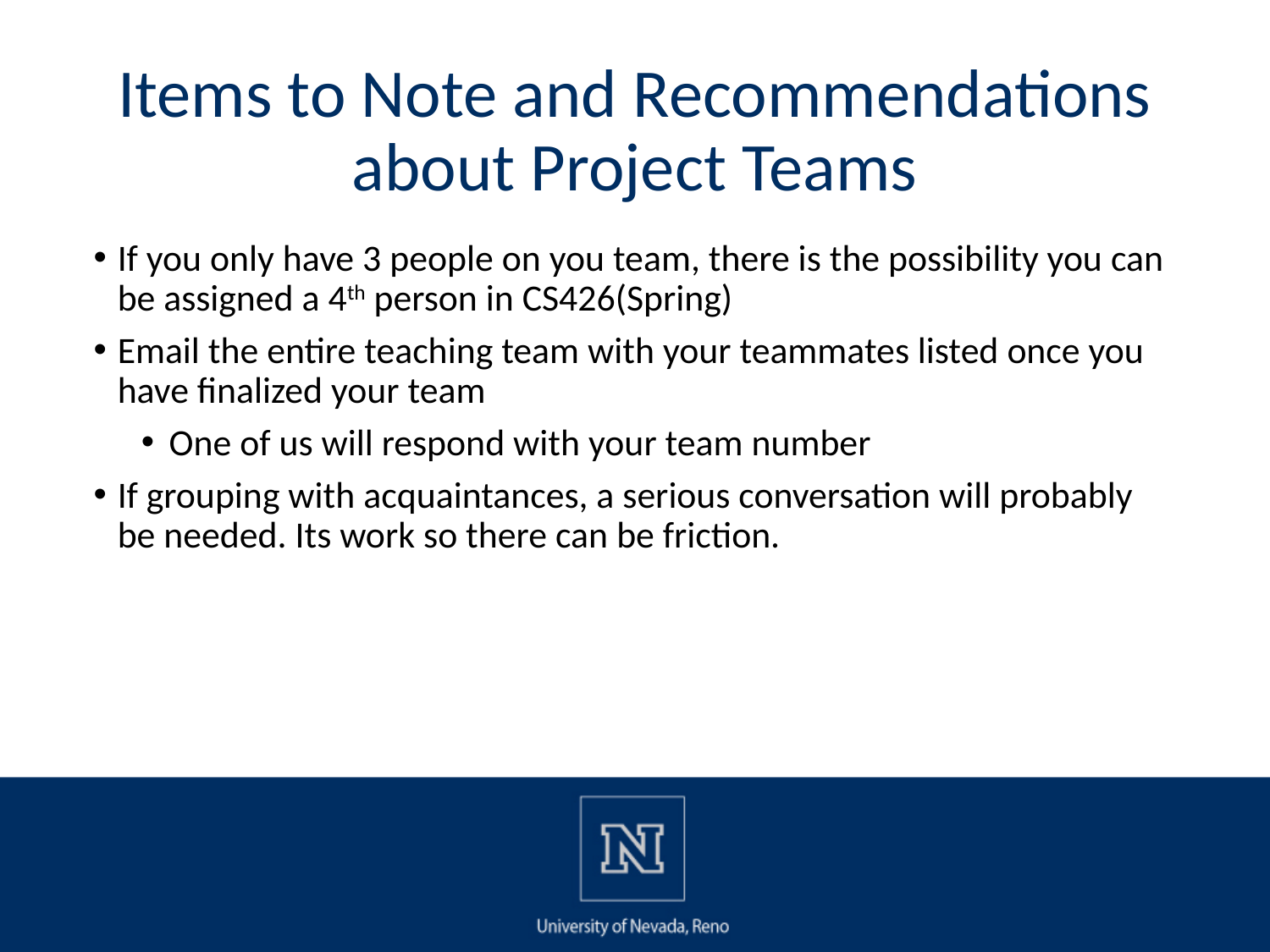

# Items to Note and Recommendations about Project Teams
If you only have 3 people on you team, there is the possibility you can be assigned a 4th person in CS426(Spring)
Email the entire teaching team with your teammates listed once you have finalized your team
One of us will respond with your team number
If grouping with acquaintances, a serious conversation will probably be needed. Its work so there can be friction.